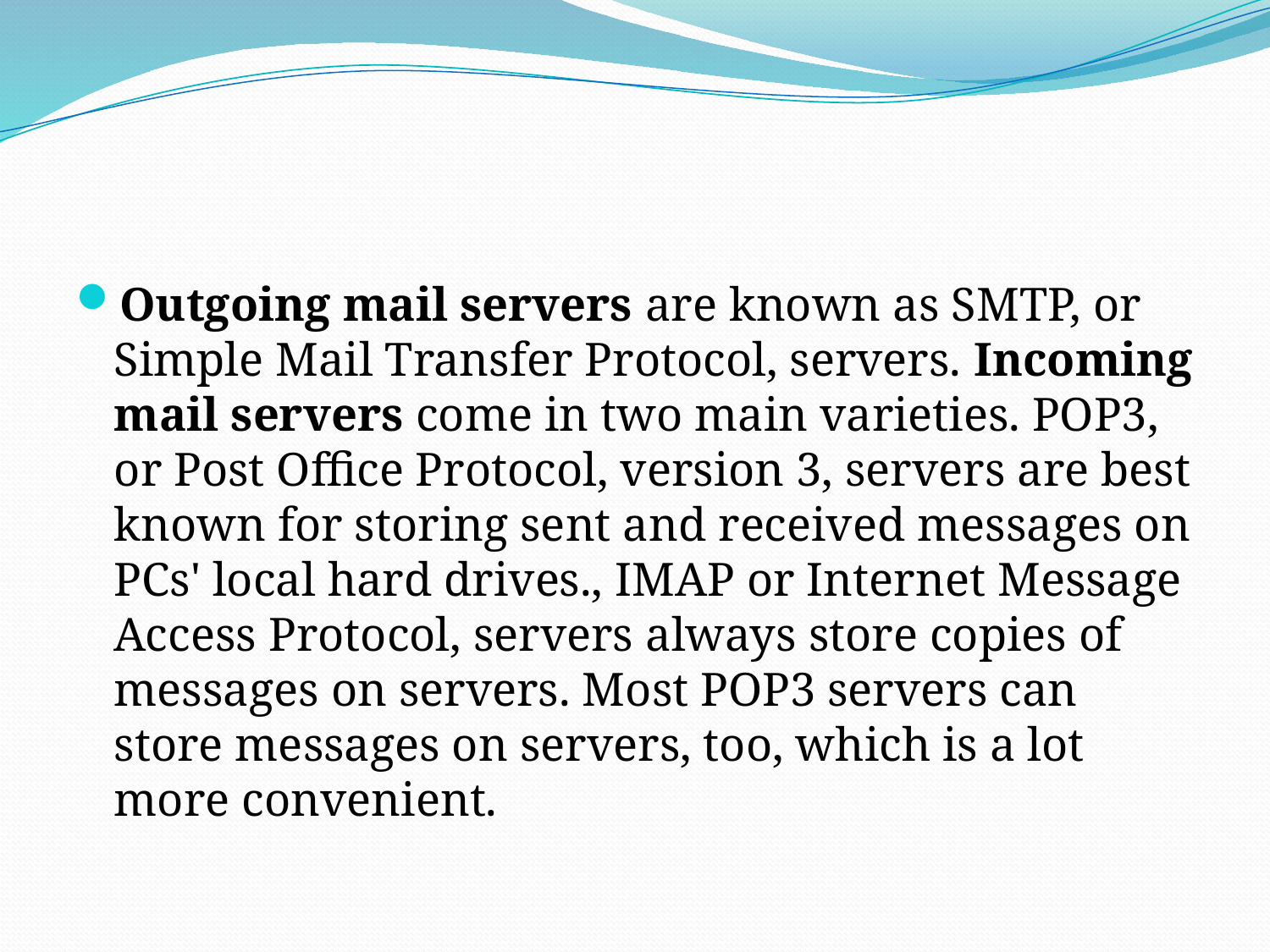

Outgoing mail servers are known as SMTP, or Simple Mail Transfer Protocol, servers. Incoming mail servers come in two main varieties. POP3, or Post Office Protocol, version 3, servers are best known for storing sent and received messages on PCs' local hard drives., IMAP or Internet Message Access Protocol, servers always store copies of messages on servers. Most POP3 servers can store messages on servers, too, which is a lot more convenient.